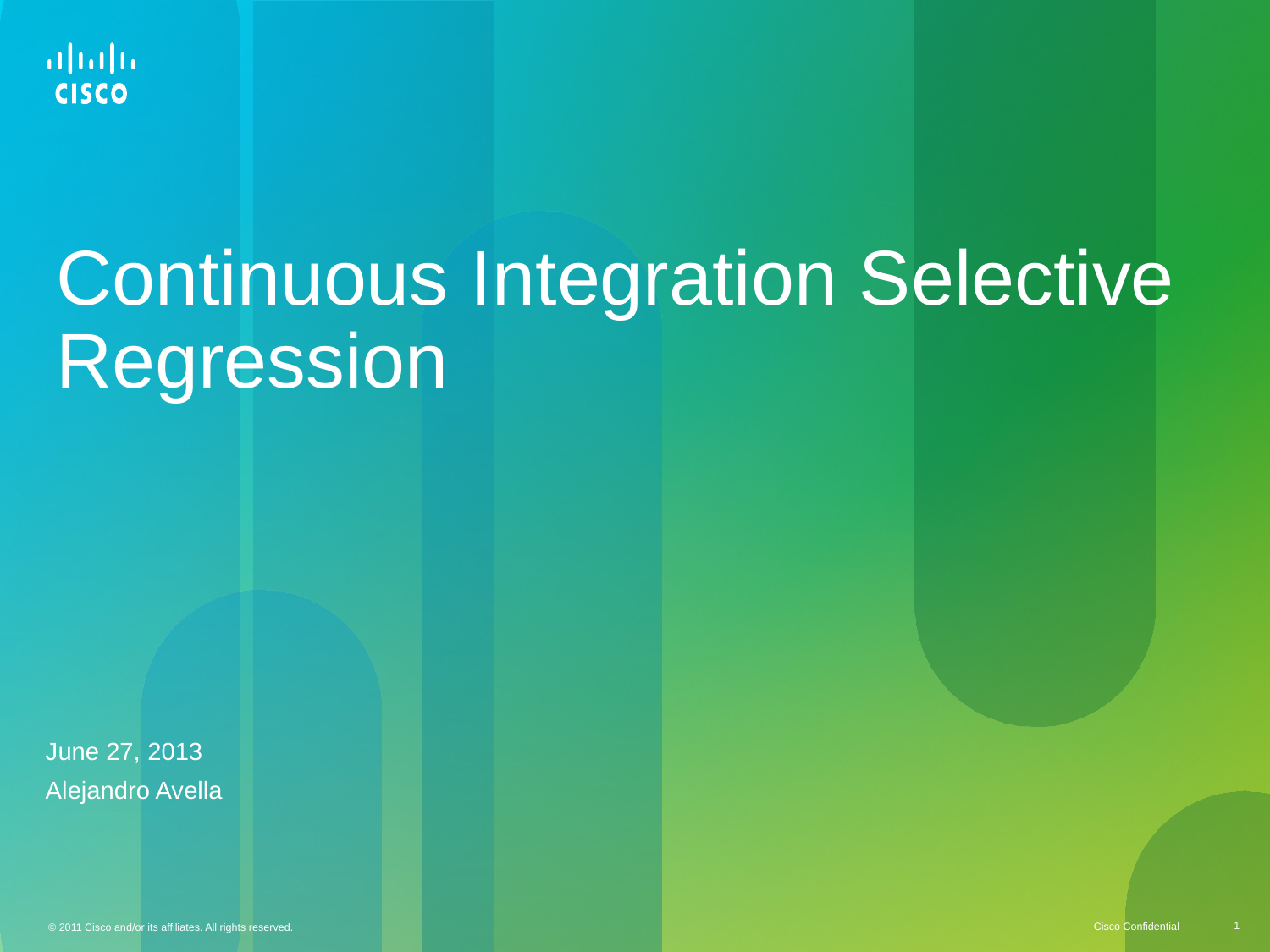

# Continuous Integration Selective Regression
June 27, 2013
Alejandro Avella